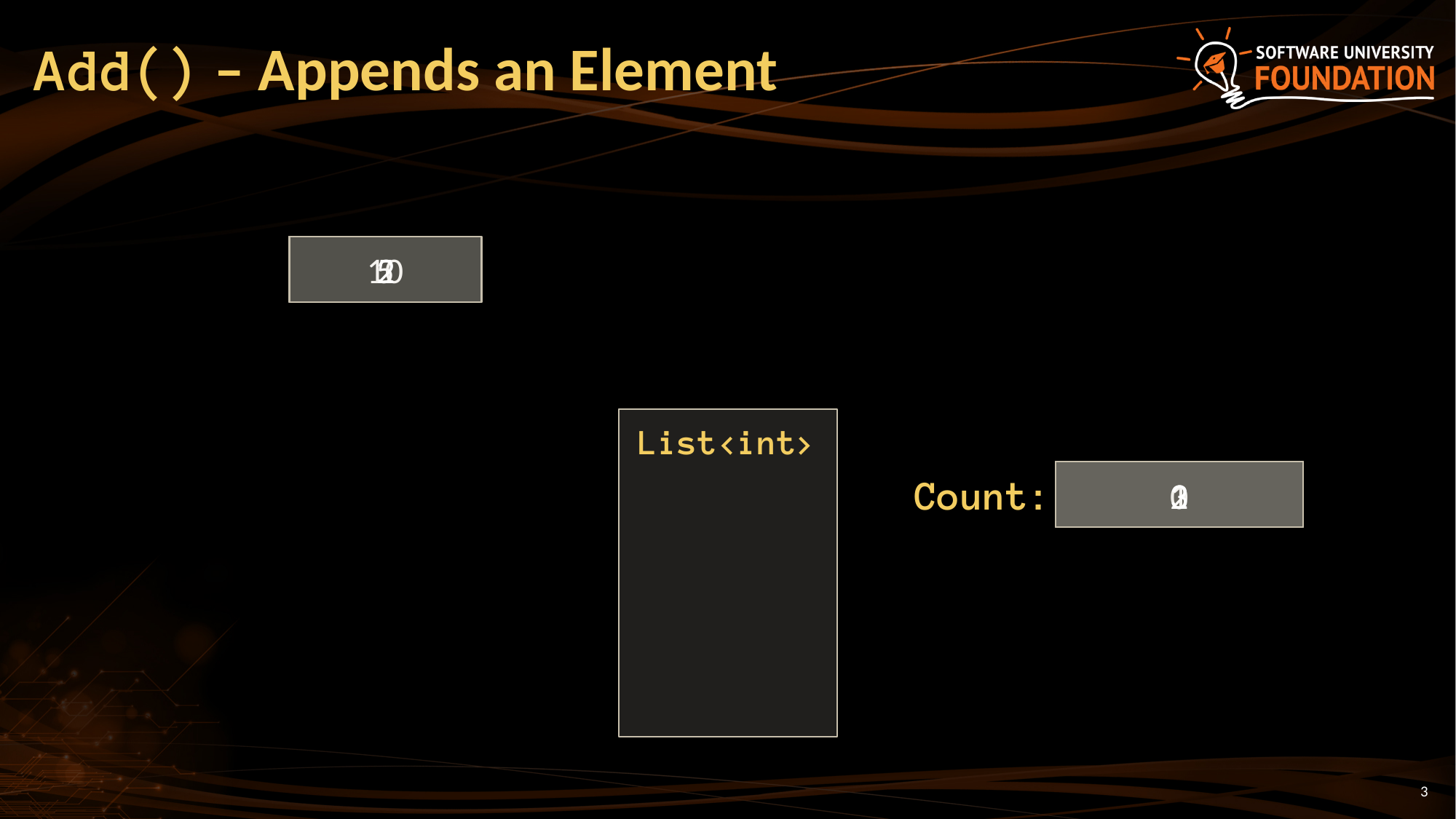

# Add() – Appends an Element
10
5
2

List<int>
0
1
2
3
Count:
3